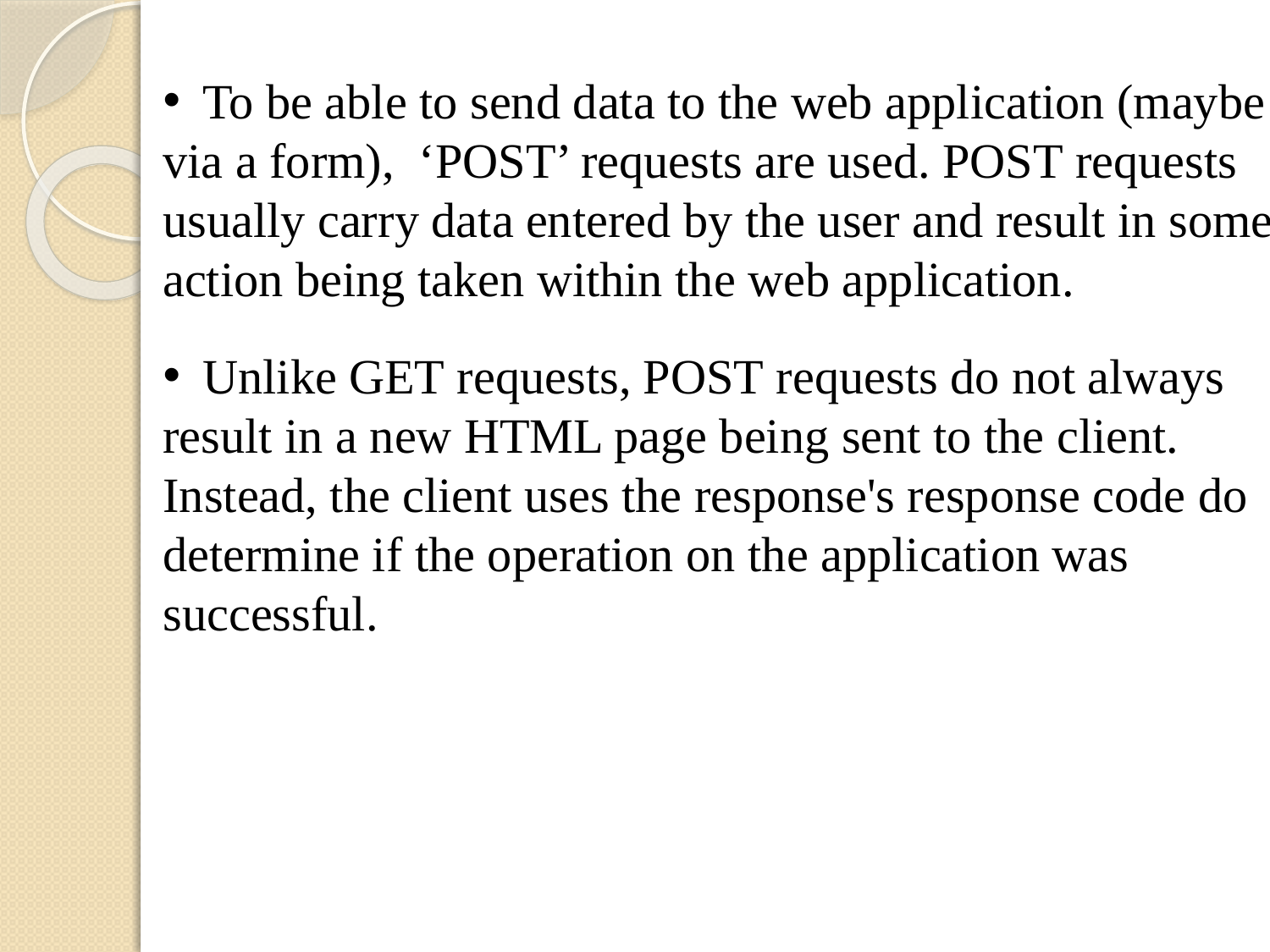

To be able to send data to the web application (maybe
via a form),  ‘POST’ requests are used. POST requests
usually carry data entered by the user and result in some
action being taken within the web application.

Unlike GET requests, POST requests do not always
result in a new HTML page being sent to the client.
Instead, the client uses the response's response code do
determine if the operation on the application was
successful.